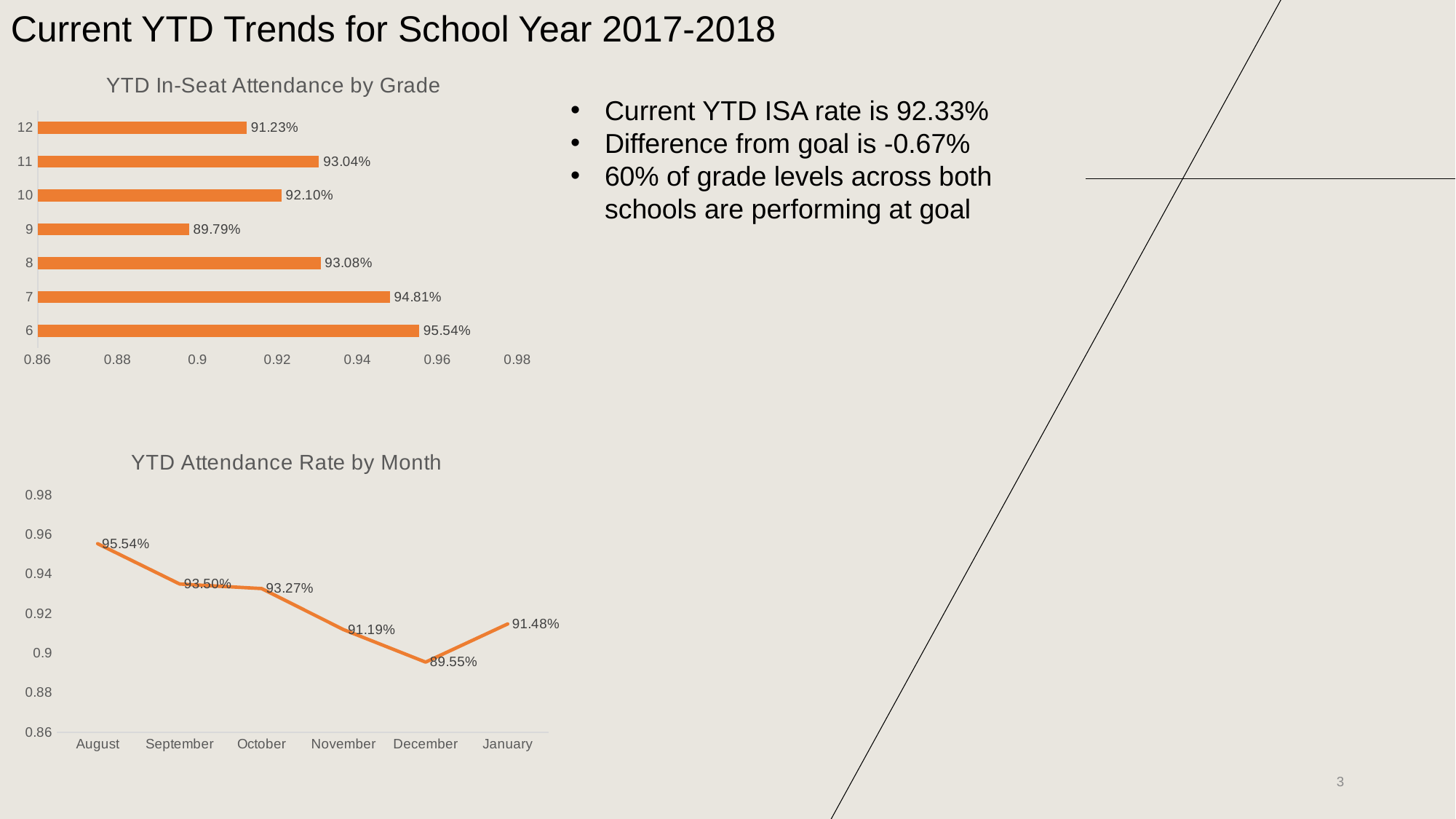

Current YTD Trends for School Year 2017-2018

### Chart: YTD In-Seat Attendance by Grade

| Category | Total |
|---|---|
| 6 | 0.9553999999999999 |
| 7 | 0.9480833333333333 |
| 8 | 0.9307666666666666 |
| 9 | 0.89785 |
| 10 | 0.9209666666666667 |
| 11 | 0.9303833333333333 |
| 12 | 0.9122666666666666 |
Current YTD ISA rate is 92.33%
Difference from goal is -0.67%
60% of grade levels across both schools are performing at goal

### Chart: YTD Attendance Rate by Month

| Category | Total |
|---|---|
| August | 0.9554 |
| September | 0.935 |
| October | 0.9327 |
| November | 0.9119 |
| December | 0.8955 |
| January | 0.9148 |
3